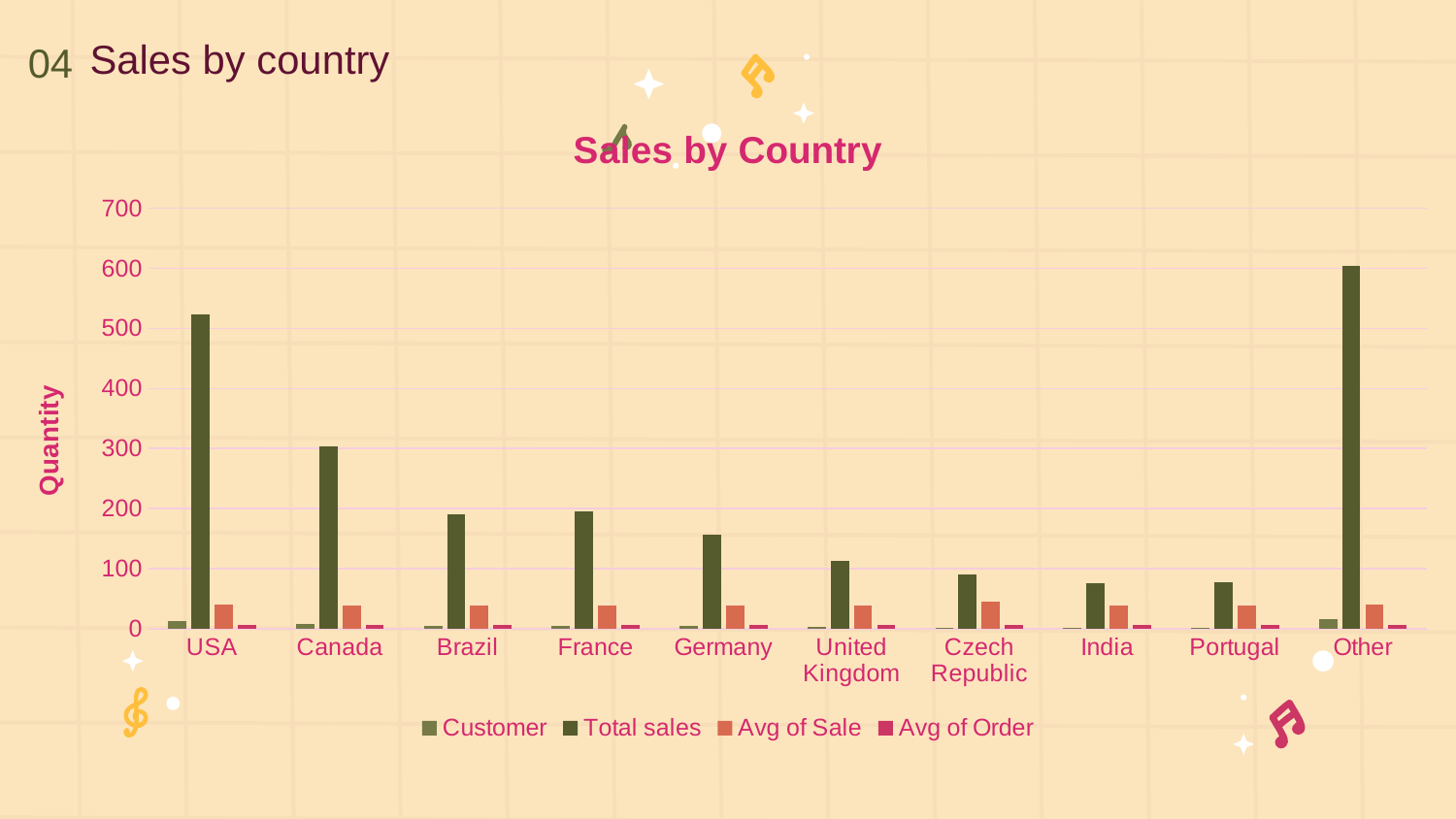

04
# Sales by country

### Chart: Sales by Country

| Category | Customer | Total sales | Avg of Sale | Avg of Order |
|---|---|---|---|---|
| USA | 13.0 | 523.06 | 40.24 | 5.75 |
| Canada | 8.0 | 303.96 | 38.0 | 5.43 |
| Brazil | 5.0 | 190.1 | 38.02 | 5.43 |
| France | 5.0 | 195.1 | 39.02 | 5.57 |
| Germany | 4.0 | 156.48 | 39.12 | 5.59 |
| United Kingdom | 3.0 | 112.86 | 37.62 | 5.37 |
| Czech Republic | 2.0 | 90.24 | 45.12 | 6.45 |
| India | 2.0 | 75.26 | 37.63 | 5.79 |
| Portugal | 2.0 | 77.24 | 38.62 | 5.52 |
| Other | 15.0 | 604.3 | 40.29 | 5.76 |